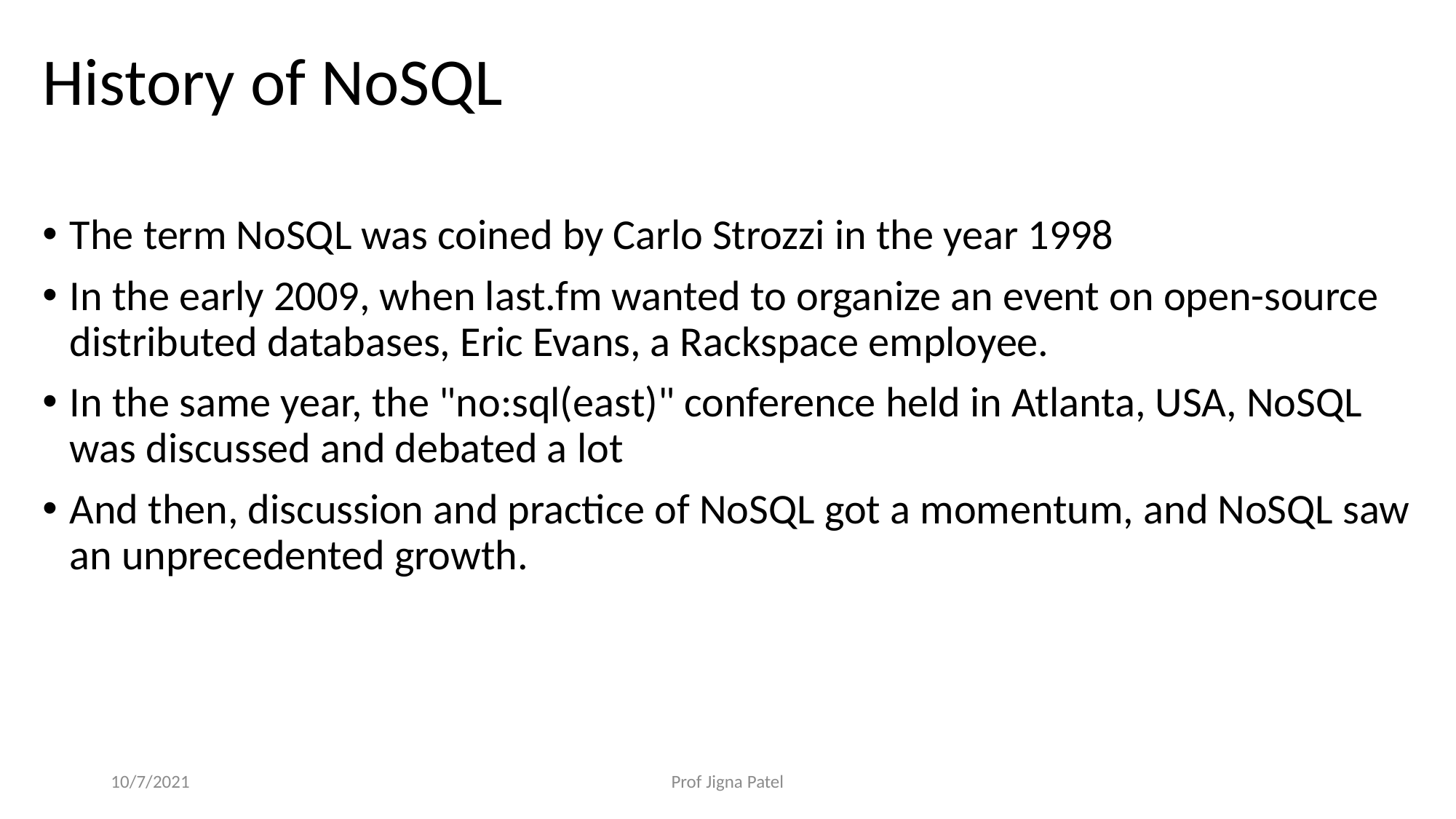

# History of NoSQL
The term NoSQL was coined by Carlo Strozzi in the year 1998
In the early 2009, when last.fm wanted to organize an event on open-source distributed databases, Eric Evans, a Rackspace employee.
In the same year, the "no:sql(east)" conference held in Atlanta, USA, NoSQL was discussed and debated a lot
And then, discussion and practice of NoSQL got a momentum, and NoSQL saw an unprecedented growth.
10/7/2021
Prof Jigna Patel